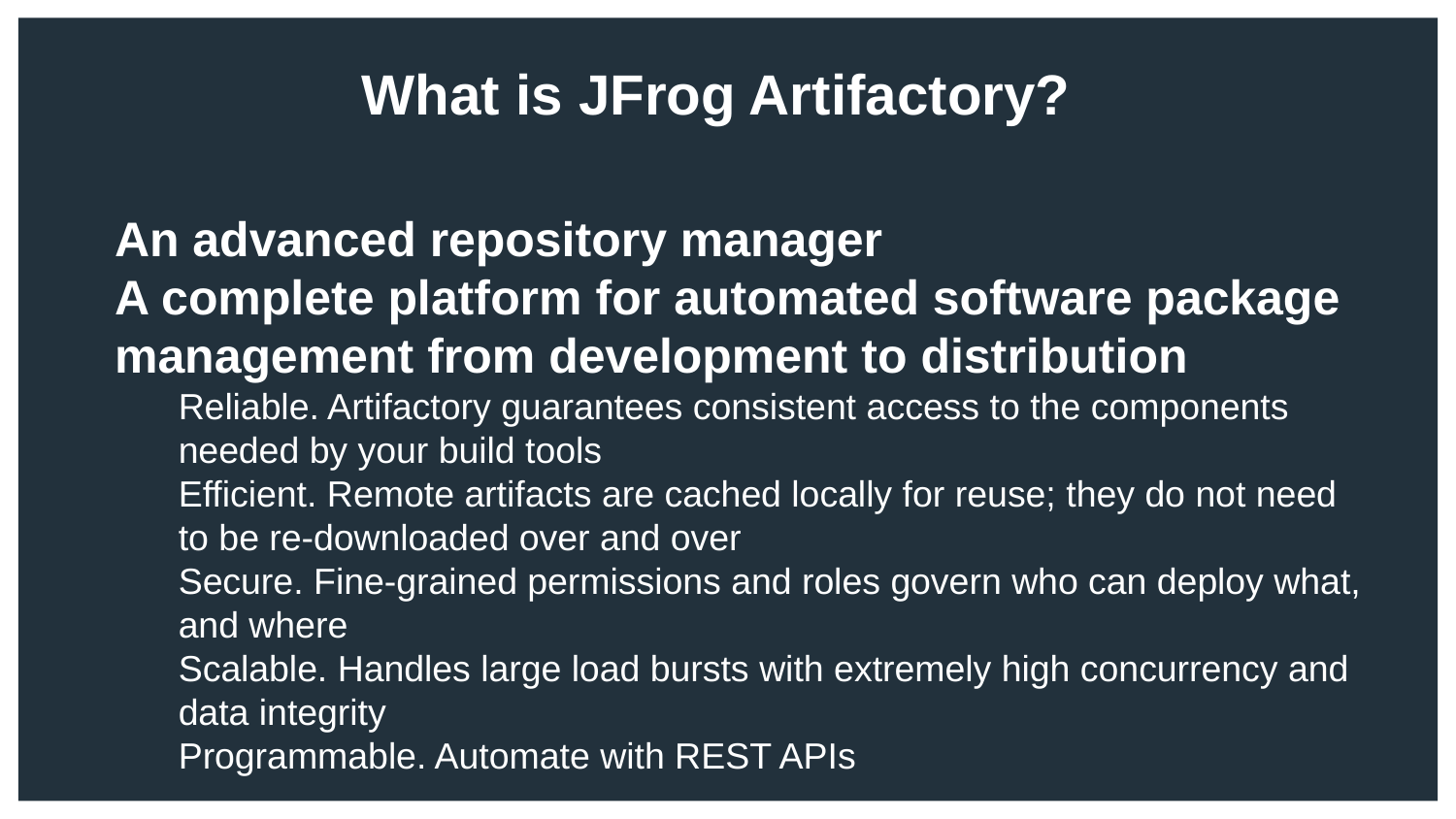

What is JFrog Artifactory?
An advanced repository manager
A complete platform for automated software package management from development to distribution
Reliable. Artifactory guarantees consistent access to the components needed by your build tools
Efficient. Remote artifacts are cached locally for reuse; they do not need to be re-downloaded over and over
Secure. Fine-grained permissions and roles govern who can deploy what, and where
Scalable. Handles large load bursts with extremely high concurrency and data integrity
Programmable. Automate with REST APIs